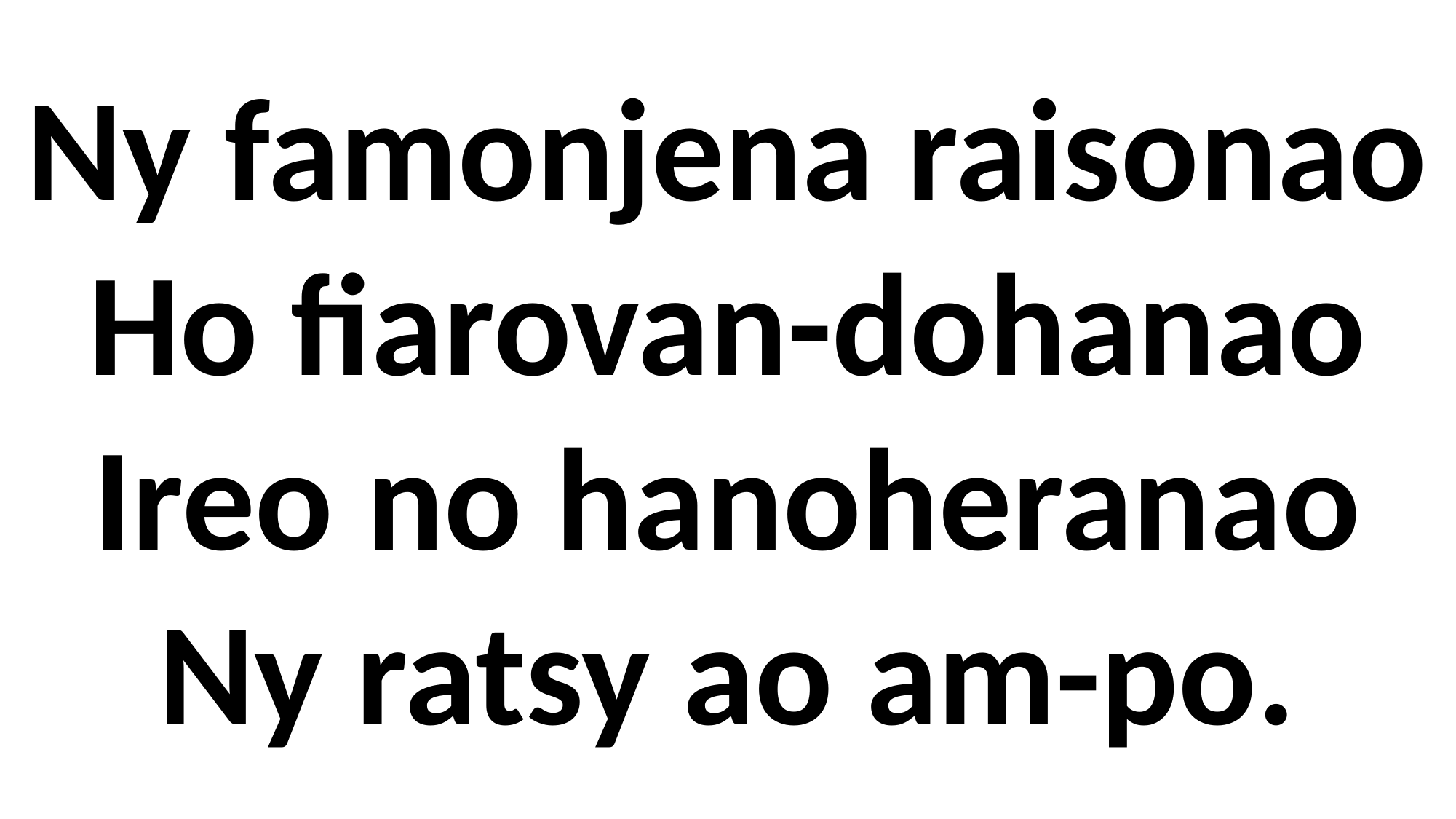

Ny famonjena raisonao
Ho fiarovan-dohanao Ireo no hanoheranao
Ny ratsy ao am-po.